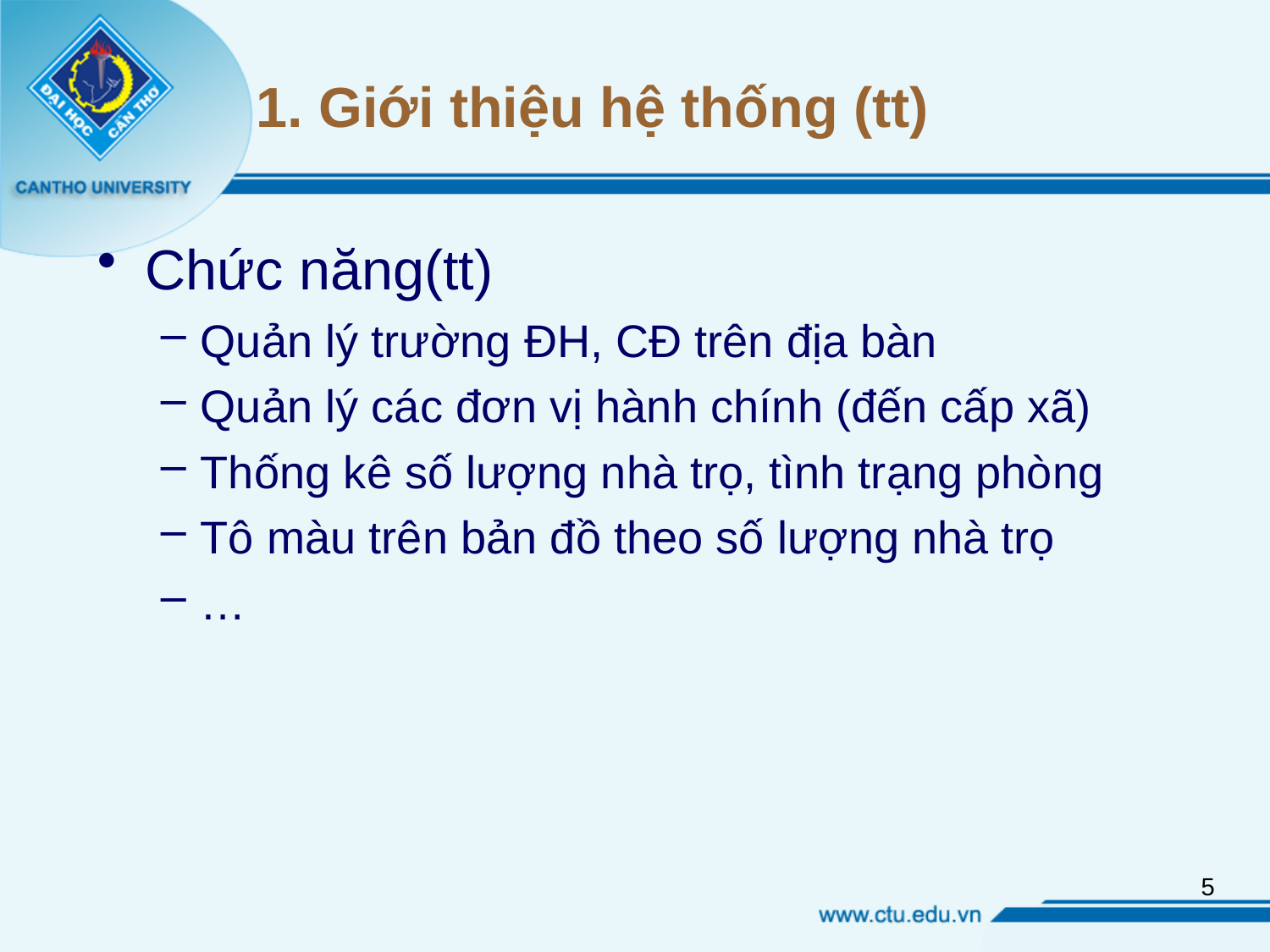

# 1. Giới thiệu hệ thống (tt)
Chức năng(tt)
Quản lý trường ĐH, CĐ trên địa bàn
Quản lý các đơn vị hành chính (đến cấp xã)
Thống kê số lượng nhà trọ, tình trạng phòng
Tô màu trên bản đồ theo số lượng nhà trọ
…

5